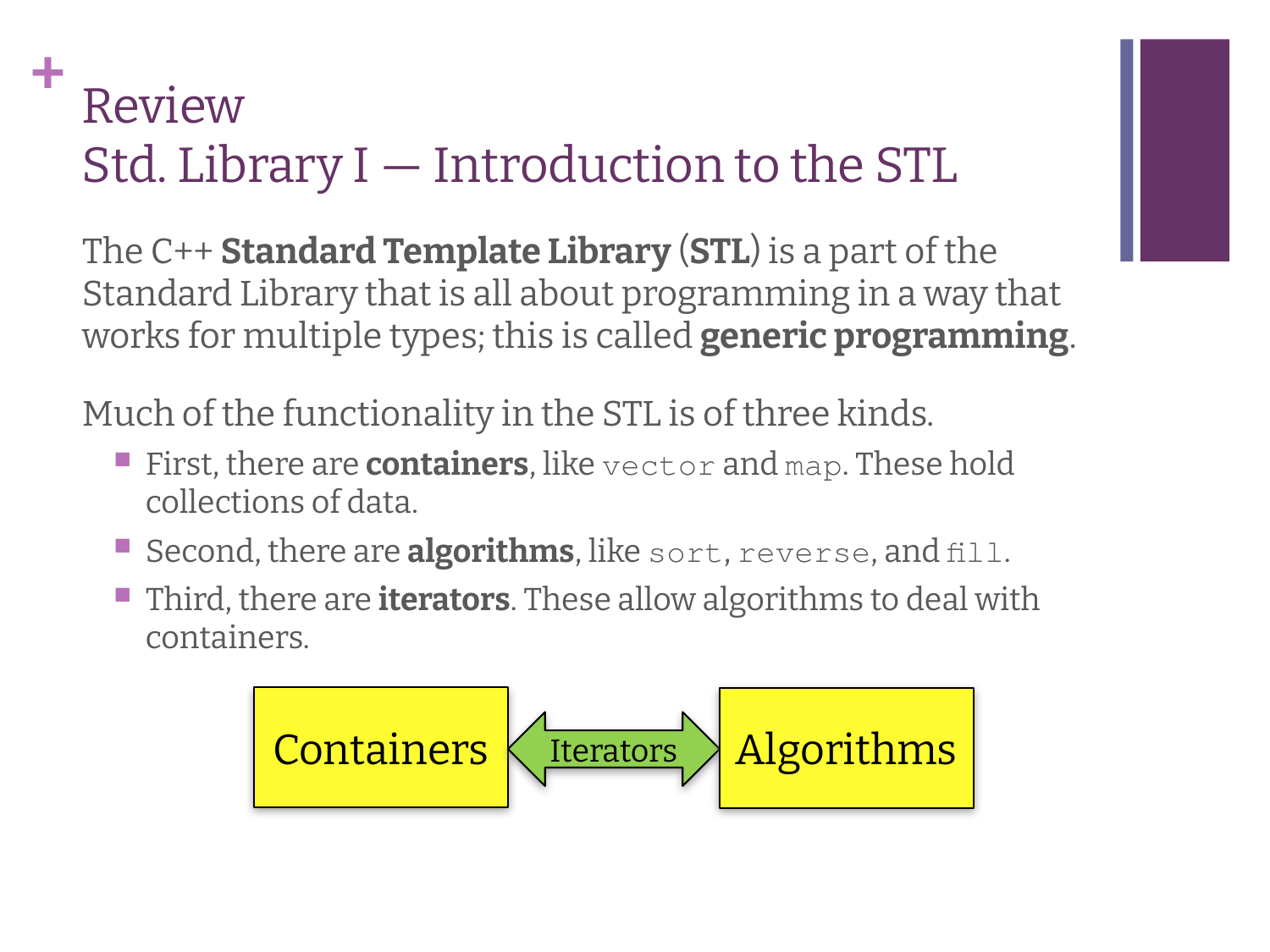

# Review Std. Library I — Introduction to the STL
The C++ Standard Template Library (STL) is a part of the Standard Library that is all about programming in a way that works for multiple types; this is called generic programming.
Much of the functionality in the STL is of three kinds.
First, there are containers, like vector and map. These hold collections of data.
Second, there are algorithms, like sort, reverse, and fill.
Third, there are iterators. These allow algorithms to deal with containers.
Containers
Algorithms
Iterators